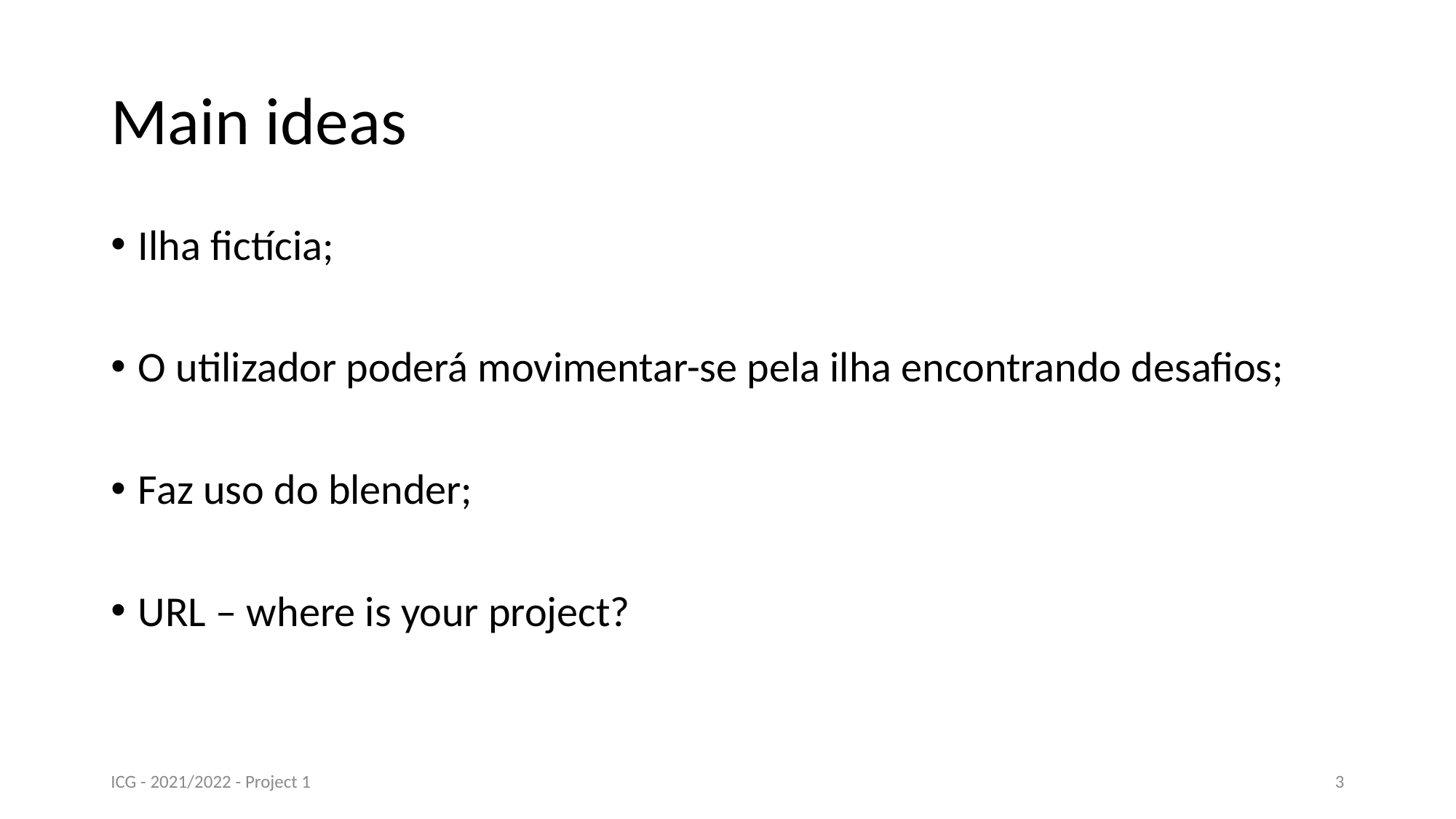

# Main ideas
Ilha fictícia;

O utilizador poderá movimentar-se pela ilha encontrando desafios;

Faz uso do blender;

URL – where is your project?
ICG - 2021/2022 - Project 1
3